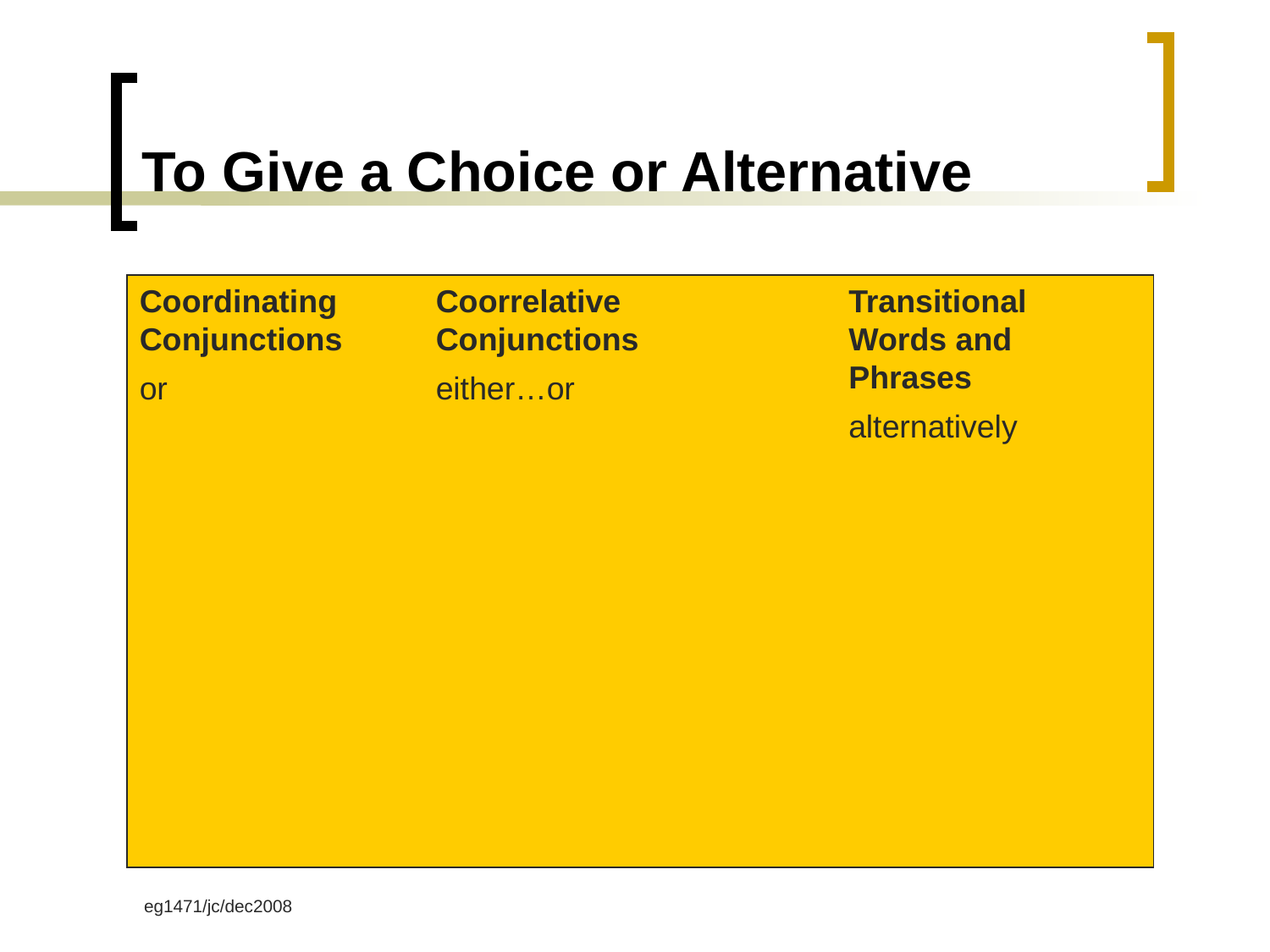

# To Give a Choice or Alternative

Coordinating Conjunctions
or
Coorrelative Conjunctions
either…or
Transitional Words and Phrases
alternatively

eg1471/jc/dec2008